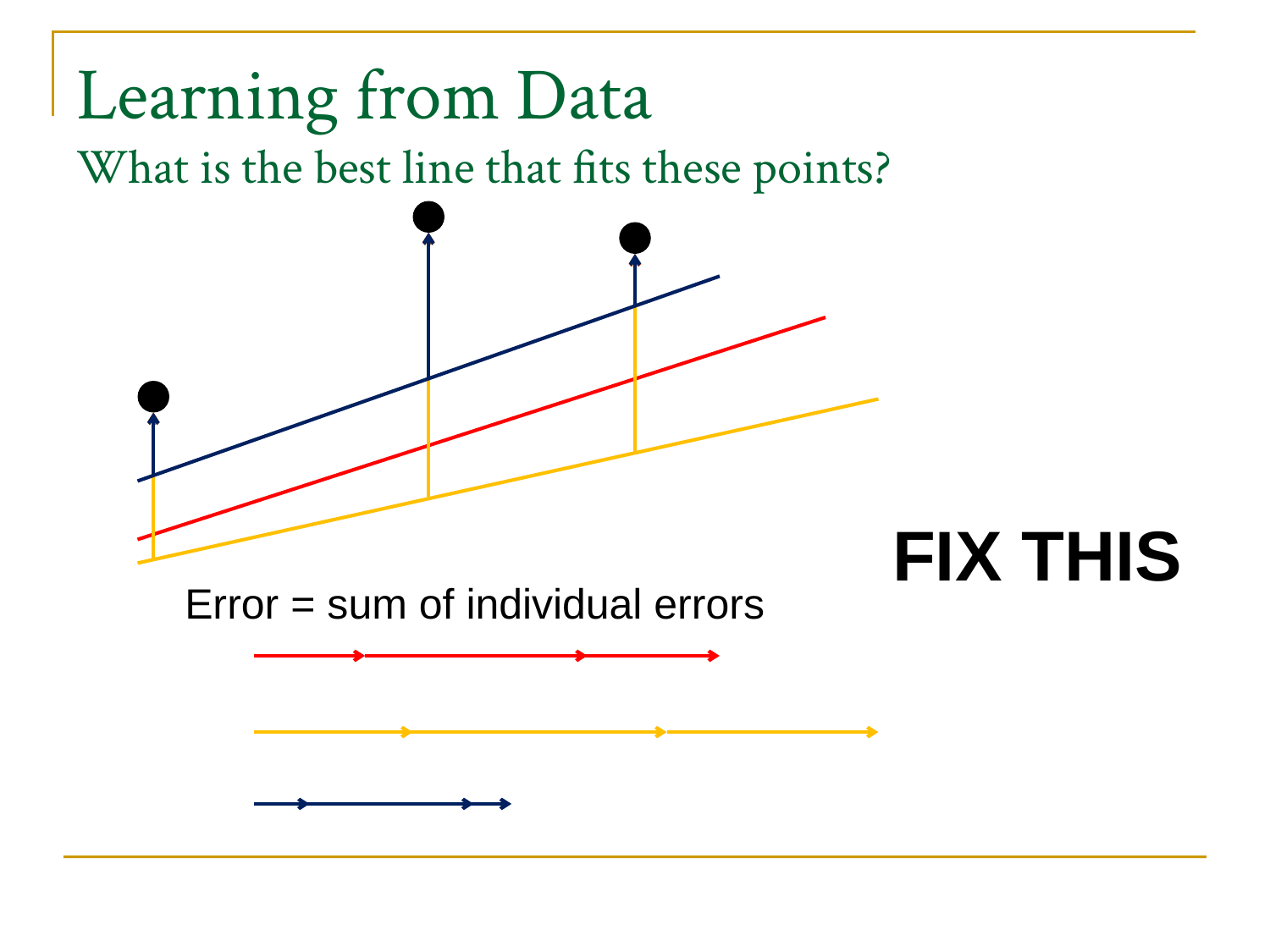

# Learning from Data What is the best line that fits these points?

FIX THIS
Error = sum of individual errors